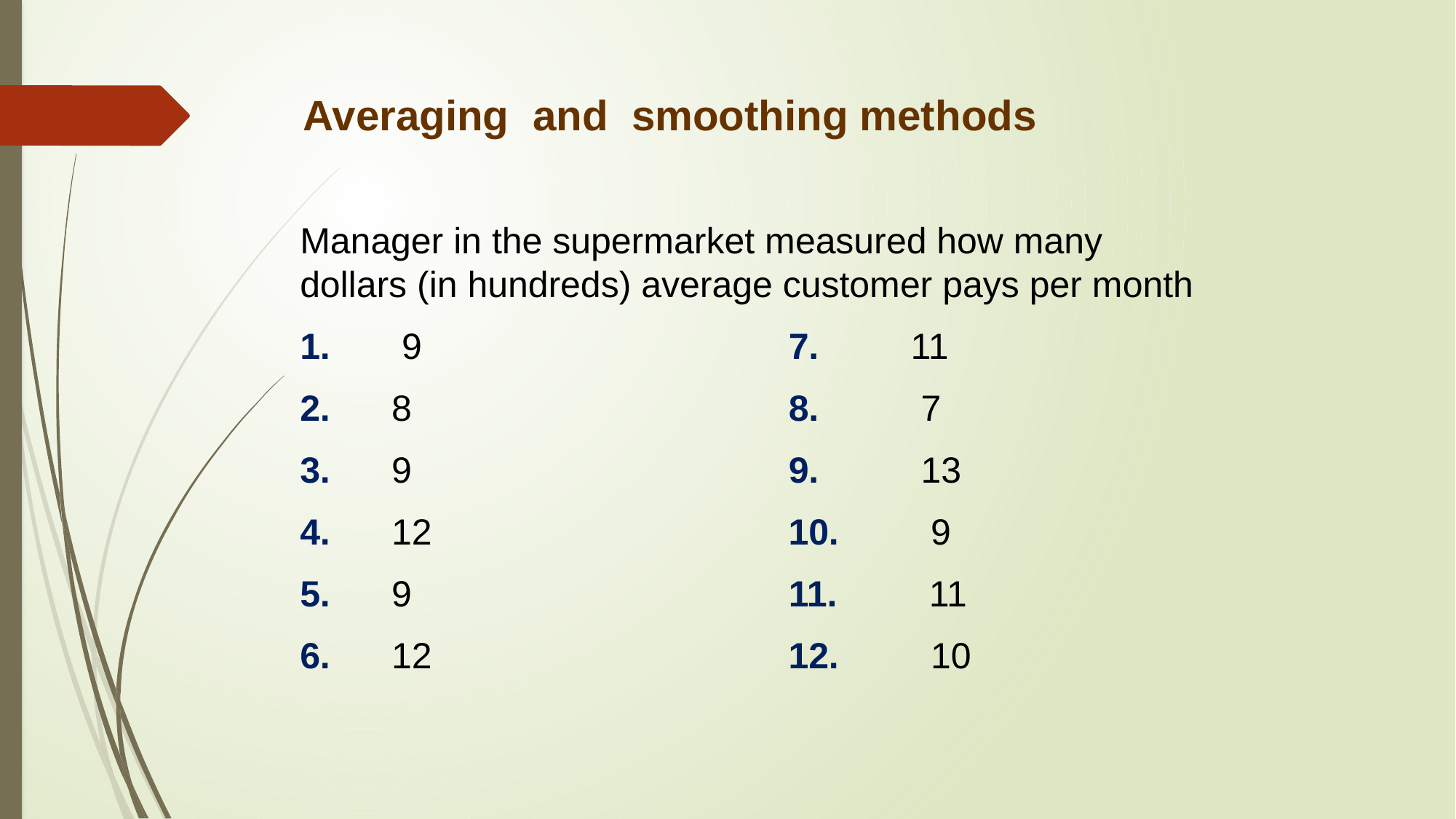

Averaging  and  smoothing methods
Manager in the supermarket measured how many dollars (in hundreds) average customer pays per month
1.       9                                    7.         11
2.      8                                     8.          7
3.      9                                     9.          13
4.      12                                   10.         9
5.      9                                     11.         11
6.      12                                   12.         10